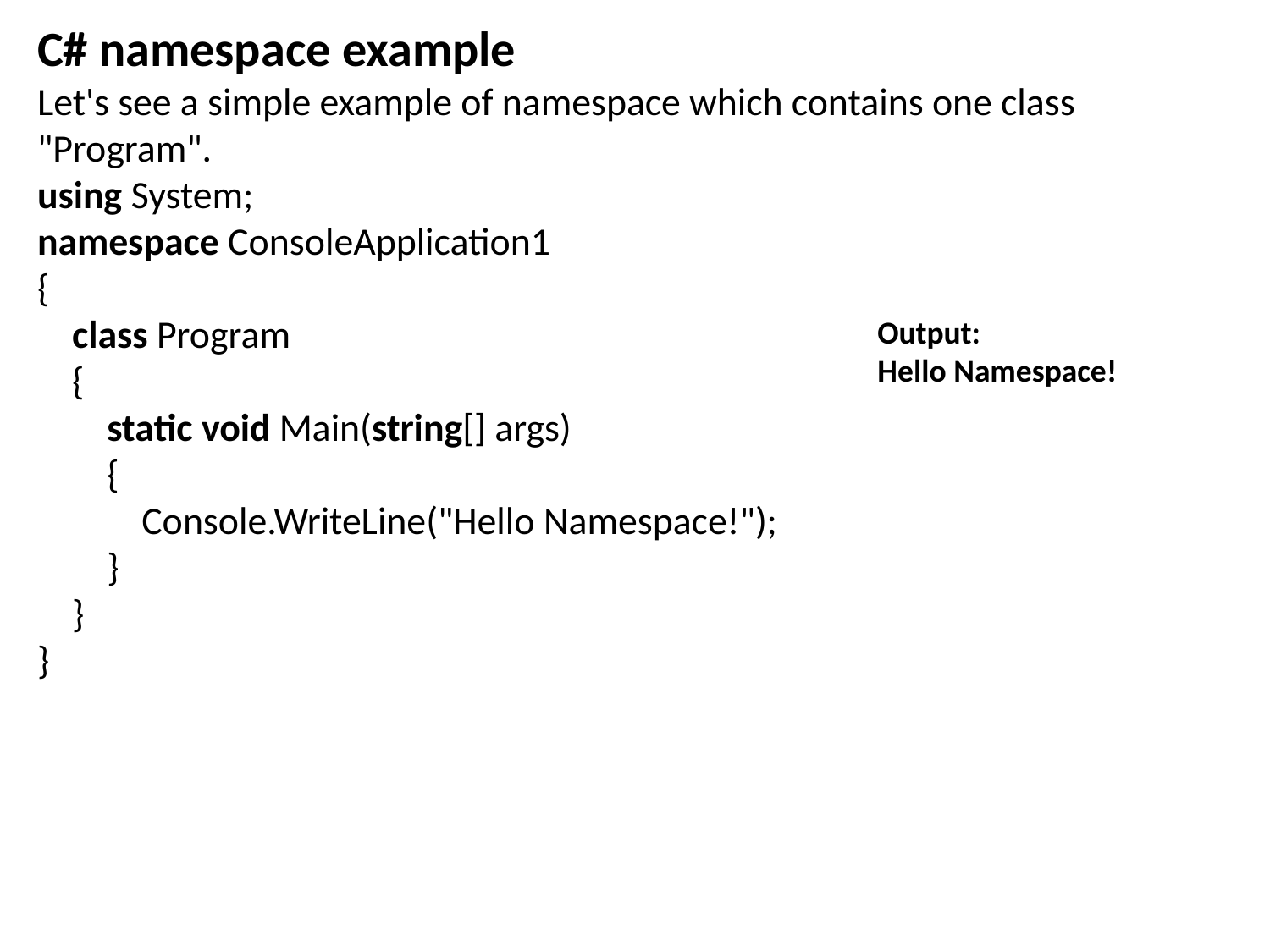

C# namespace example
Let's see a simple example of namespace which contains one class "Program".
using System;
namespace ConsoleApplication1
{
    class Program
    {
        static void Main(string[] args)
        {
            Console.WriteLine("Hello Namespace!");
        }
    }
}
Output:
Hello Namespace!